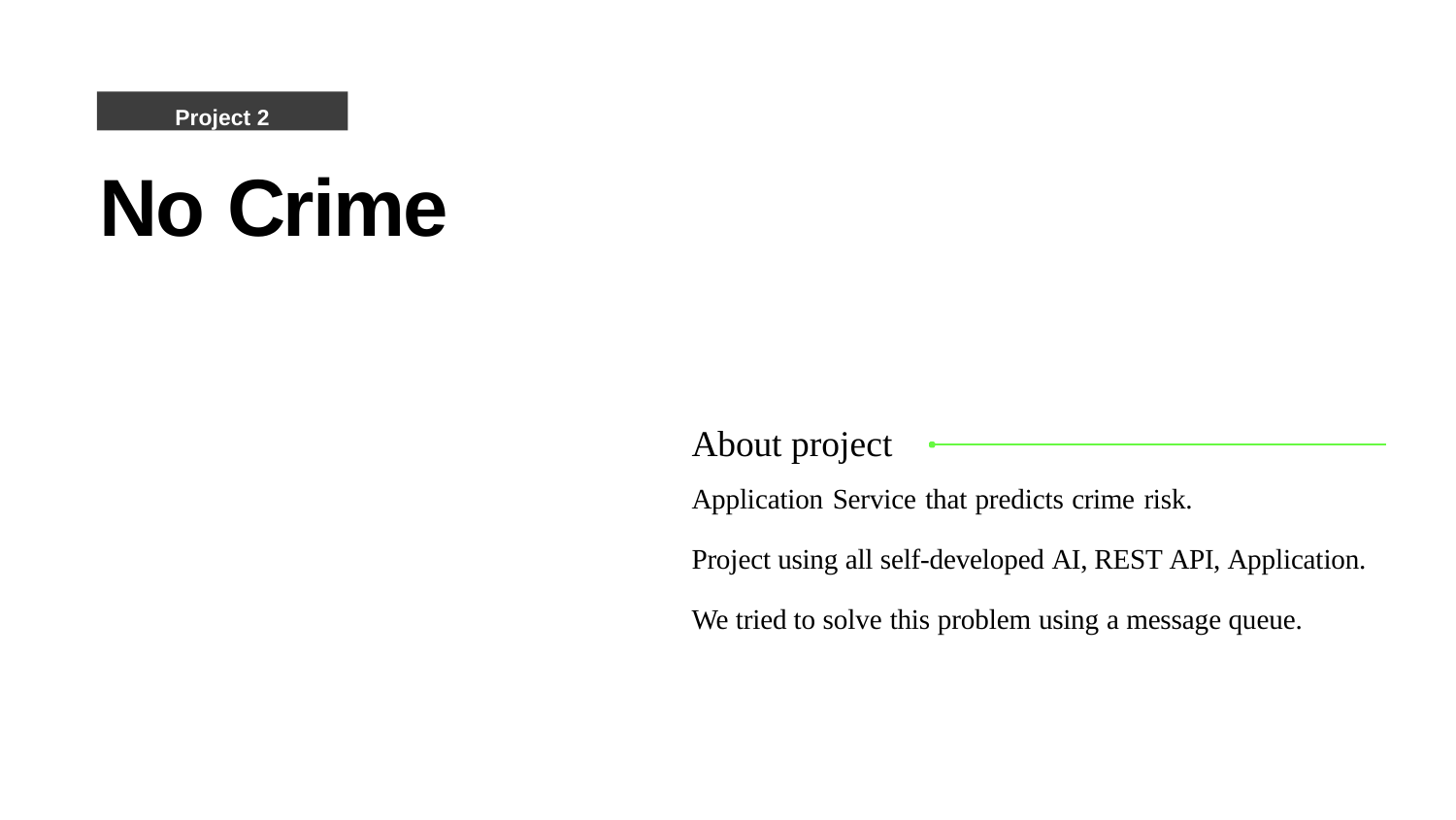

Project 2
# No Crime
About project
Application Service that predicts crime risk.
Project using all self-developed AI, REST API, Application.  We tried to solve this problem using a message queue.